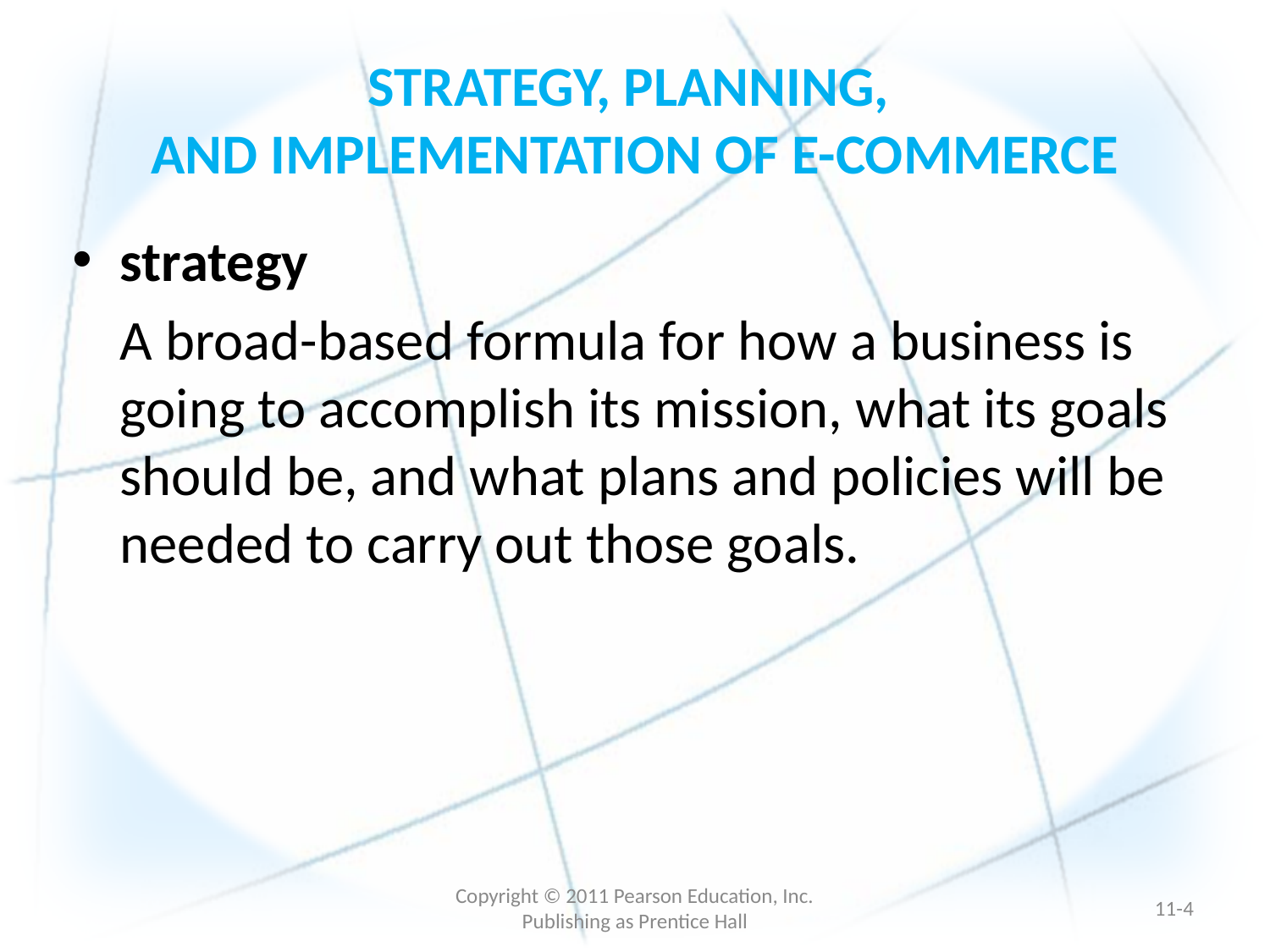

# STRATEGY, PLANNING, AND IMPLEMENTATION OF E-COMMERCE
strategy
	A broad-based formula for how a business is going to accomplish its mission, what its goals should be, and what plans and policies will be needed to carry out those goals.
Copyright © 2011 Pearson Education, Inc. Publishing as Prentice Hall
11-4